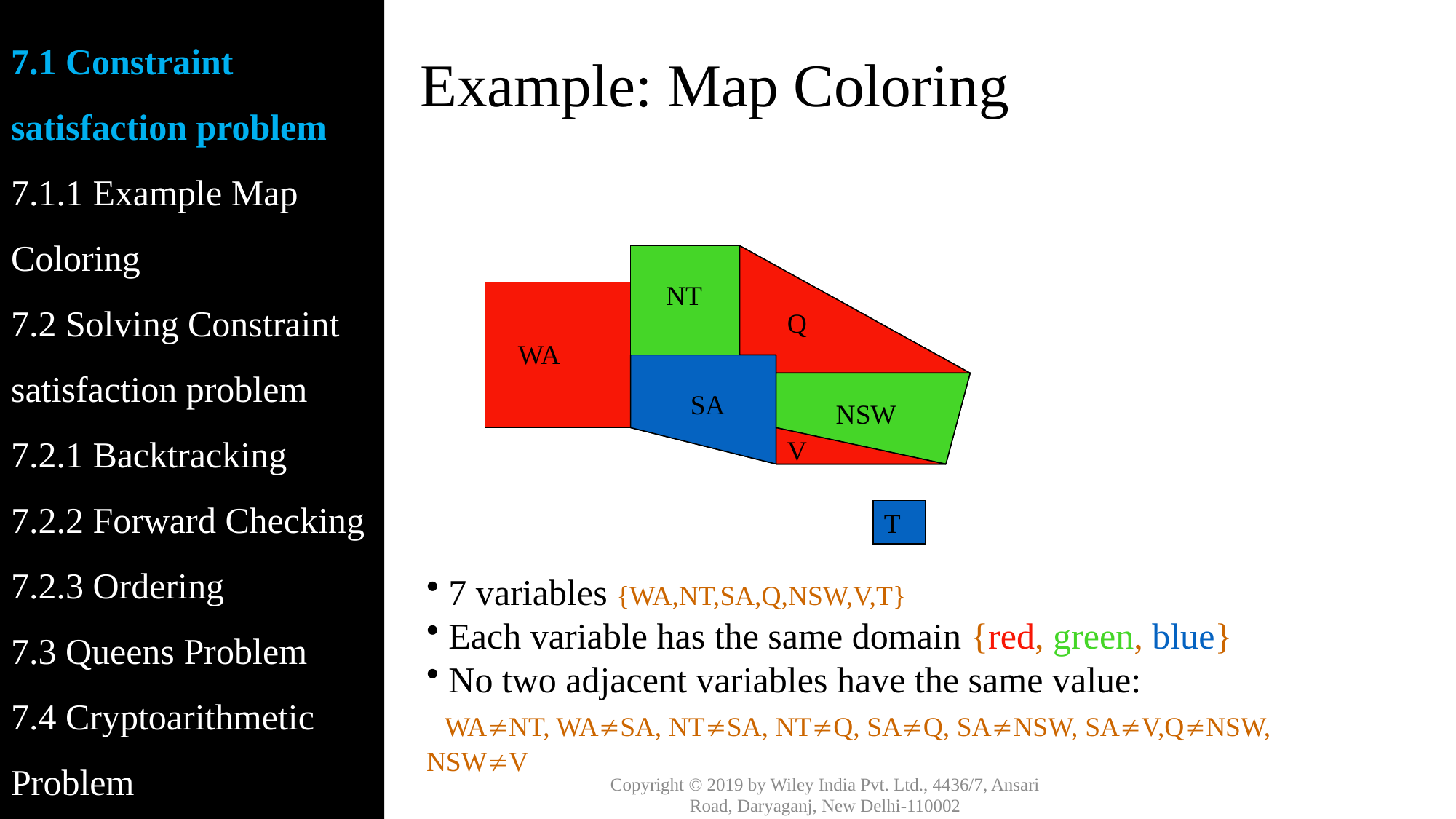

7.1 Constraint satisfaction problem
7.1.1 Example Map Coloring
7.2 Solving Constraint satisfaction problem
7.2.1 Backtracking
7.2.2 Forward Checking
7.2.3 Ordering
7.3 Queens Problem
7.4 Cryptoarithmetic Problem
# Example: Map Coloring

NT
Q
WA
SA
NSW
V
T

NT

Q
WA

SA
NSW

V

T
 7 variables {WA,NT,SA,Q,NSW,V,T}
 Each variable has the same domain {red, green, blue}
 No two adjacent variables have the same value:
  WA≠NT, WA≠SA, NT≠SA, NT≠Q, SA≠Q, SA≠NSW, SA≠V,Q≠NSW, NSW≠V
Copyright © 2019 by Wiley India Pvt. Ltd., 4436/7, Ansari Road, Daryaganj, New Delhi-110002